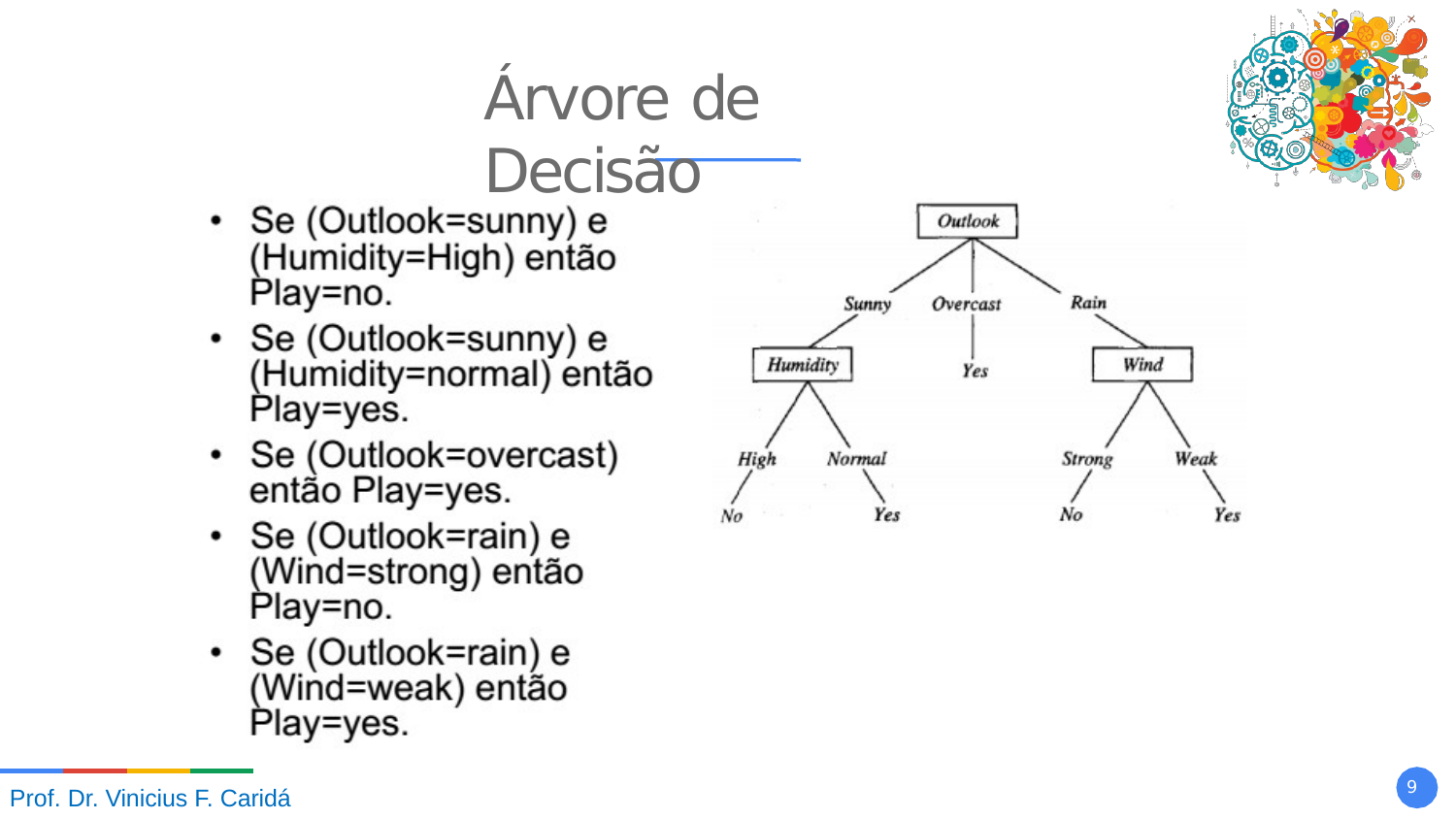

# Árvore de Decisão

9
Prof. Dr. Vinicius F. Caridá